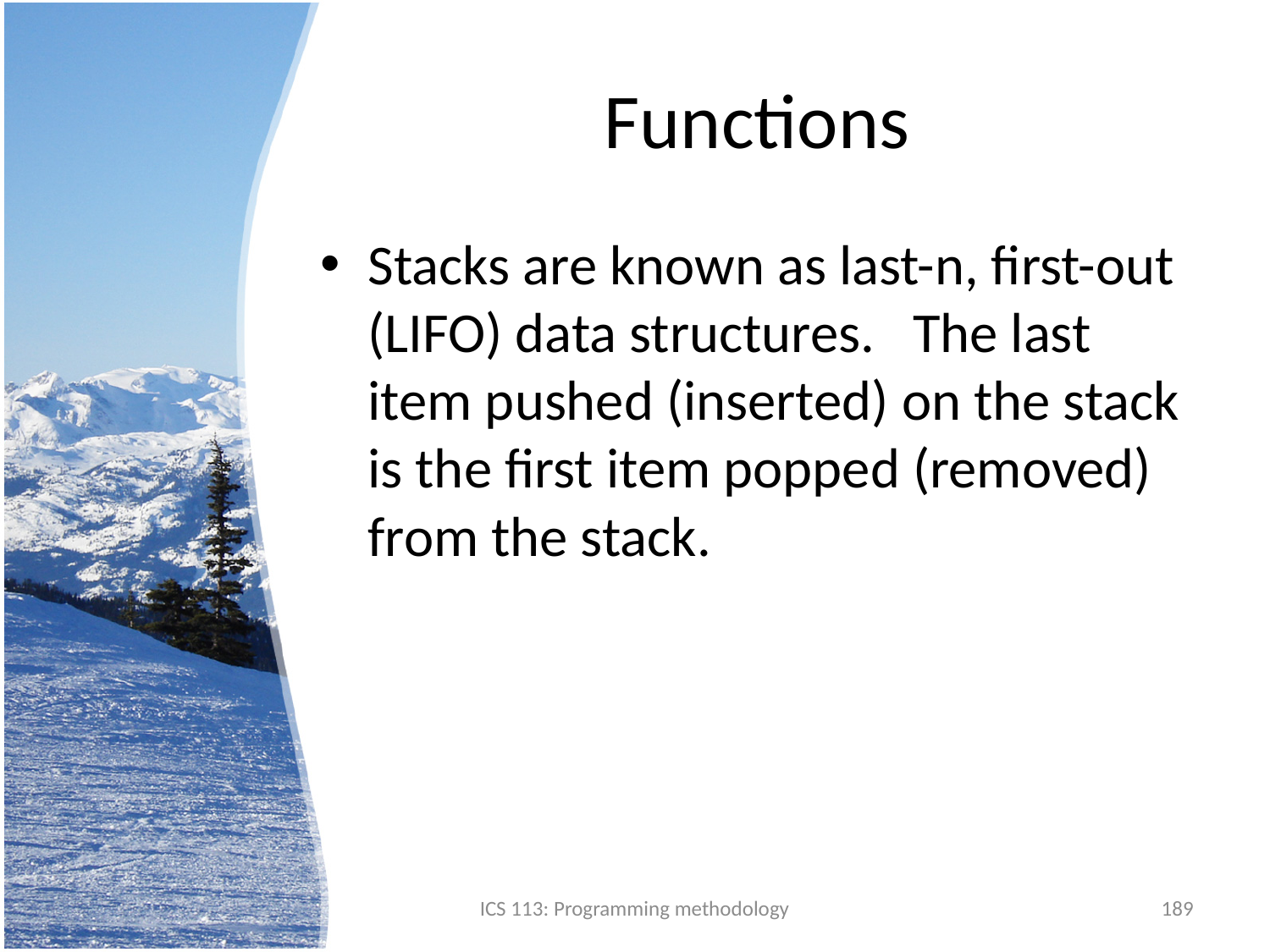

# Functions
Stacks are known as last-n, first-out (LIFO) data structures.   The last item pushed (inserted) on the stack is the first item popped (removed) from the stack.

ICS 113: Programming methodology
189